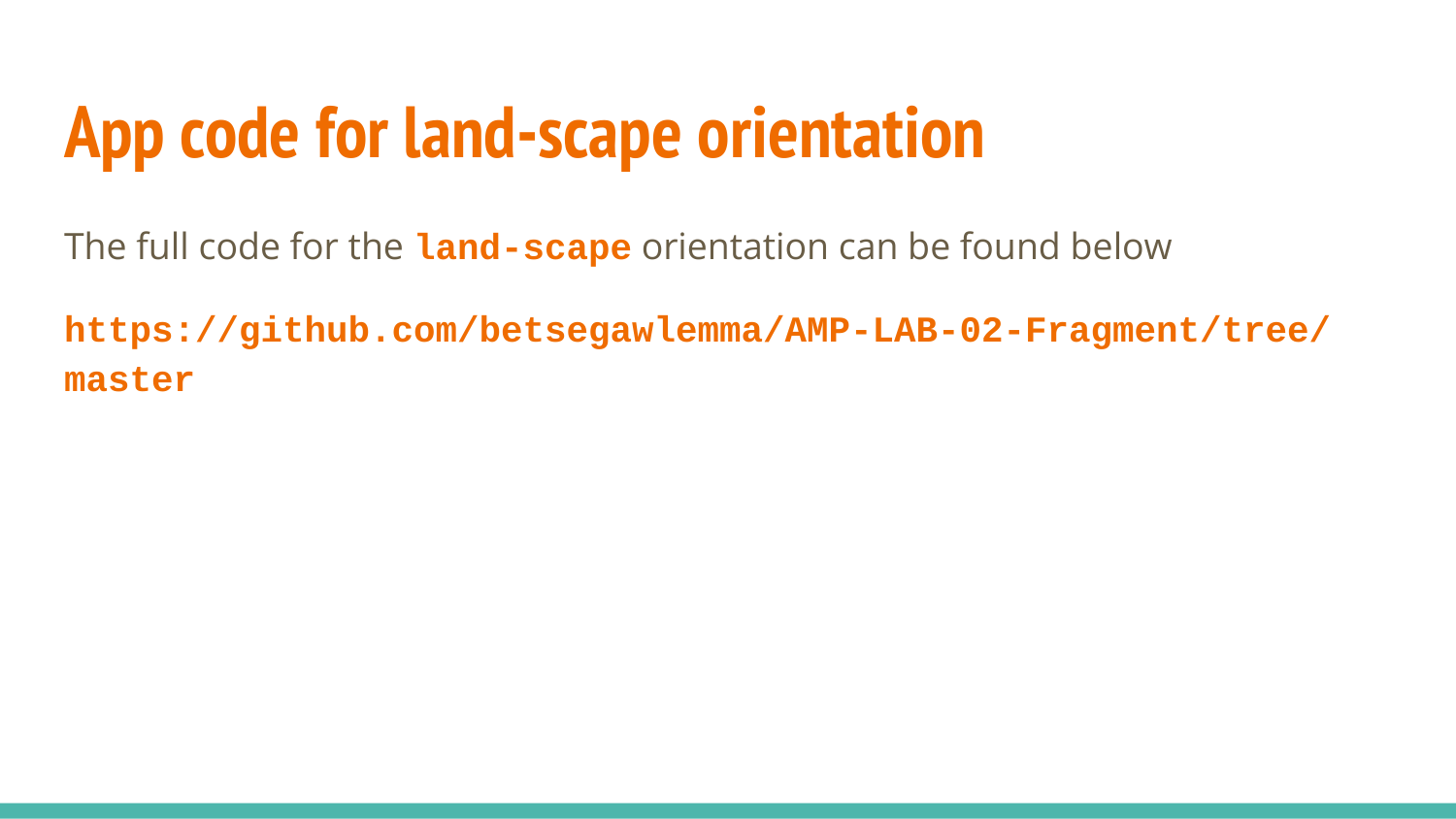

# App code for land-scape orientation
The full code for the land-scape orientation can be found below
https://github.com/betsegawlemma/AMP-LAB-02-Fragment/tree/master